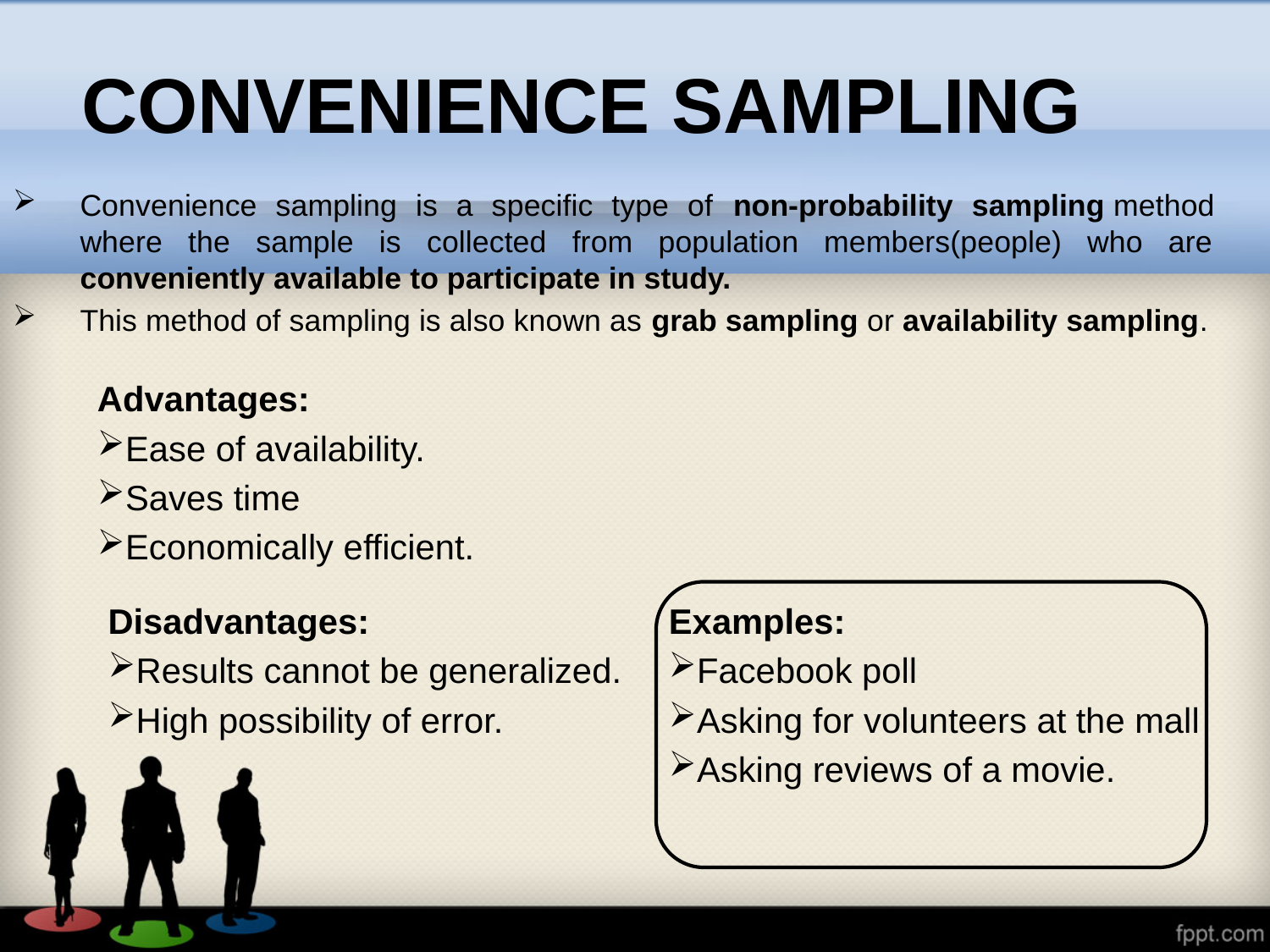

# CONVENIENCE SAMPLING
Convenience sampling is a specific type of non-probability sampling method where the sample is collected from population members(people) who are conveniently available to participate in study.
This method of sampling is also known as grab sampling or availability sampling.

Advantages:
Ease of availability.
Saves time
Economically efficient.

Disadvantages:
Results cannot be generalized.
High possibility of error.

Examples:
Facebook poll
Asking for volunteers at the mall
Asking reviews of a movie.